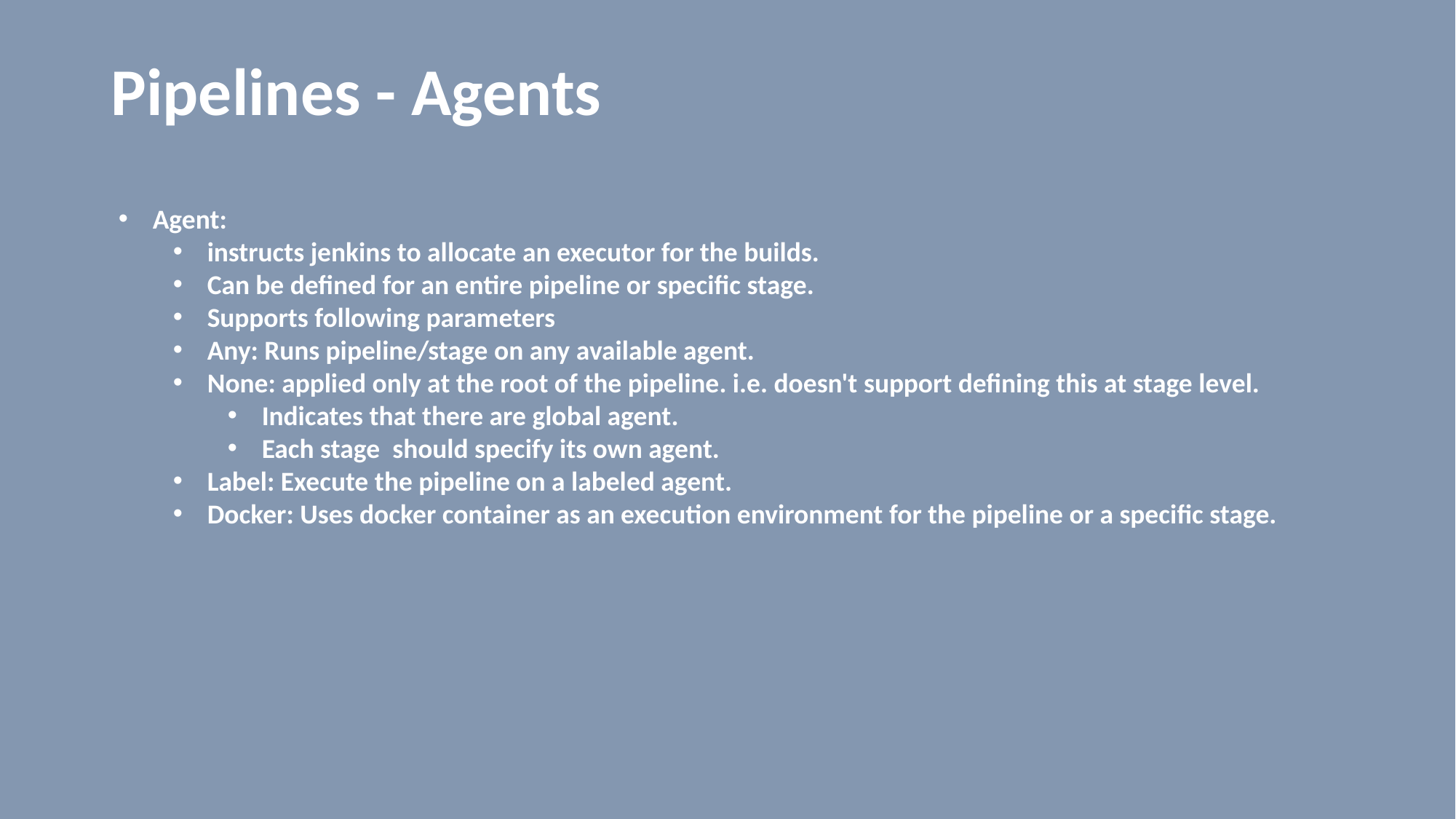

# Pipelines - Agents
Agent:
instructs jenkins to allocate an executor for the builds.
Can be defined for an entire pipeline or specific stage.
Supports following parameters
Any: Runs pipeline/stage on any available agent.
None: applied only at the root of the pipeline. i.e. doesn't support defining this at stage level.
Indicates that there are global agent.
Each stage  should specify its own agent.
Label: Execute the pipeline on a labeled agent.
Docker: Uses docker container as an execution environment for the pipeline or a specific stage.